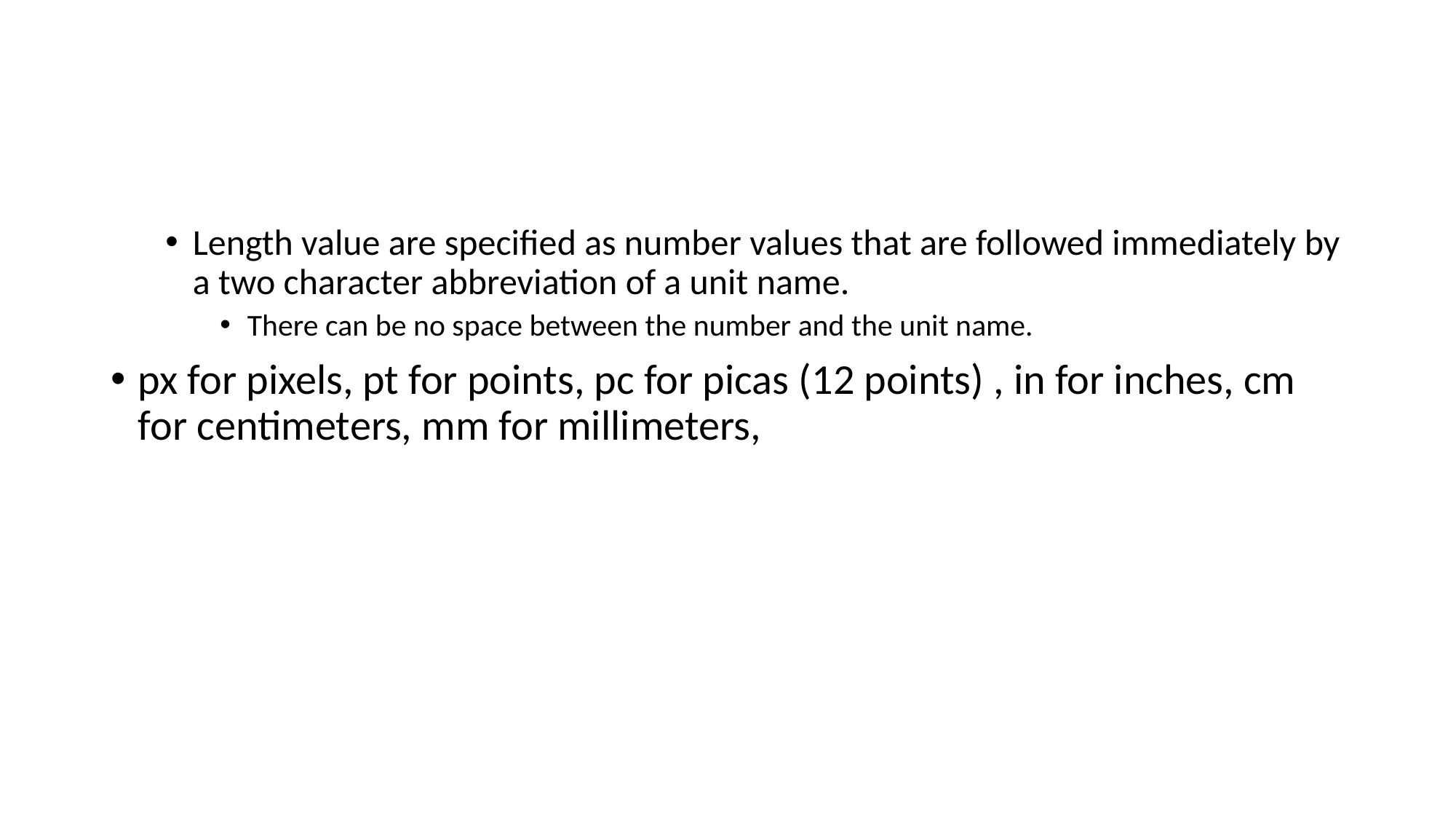

#
Length value are specified as number values that are followed immediately by a two character abbreviation of a unit name.
There can be no space between the number and the unit name.
px for pixels, pt for points, pc for picas (12 points) , in for inches, cm for centimeters, mm for millimeters,